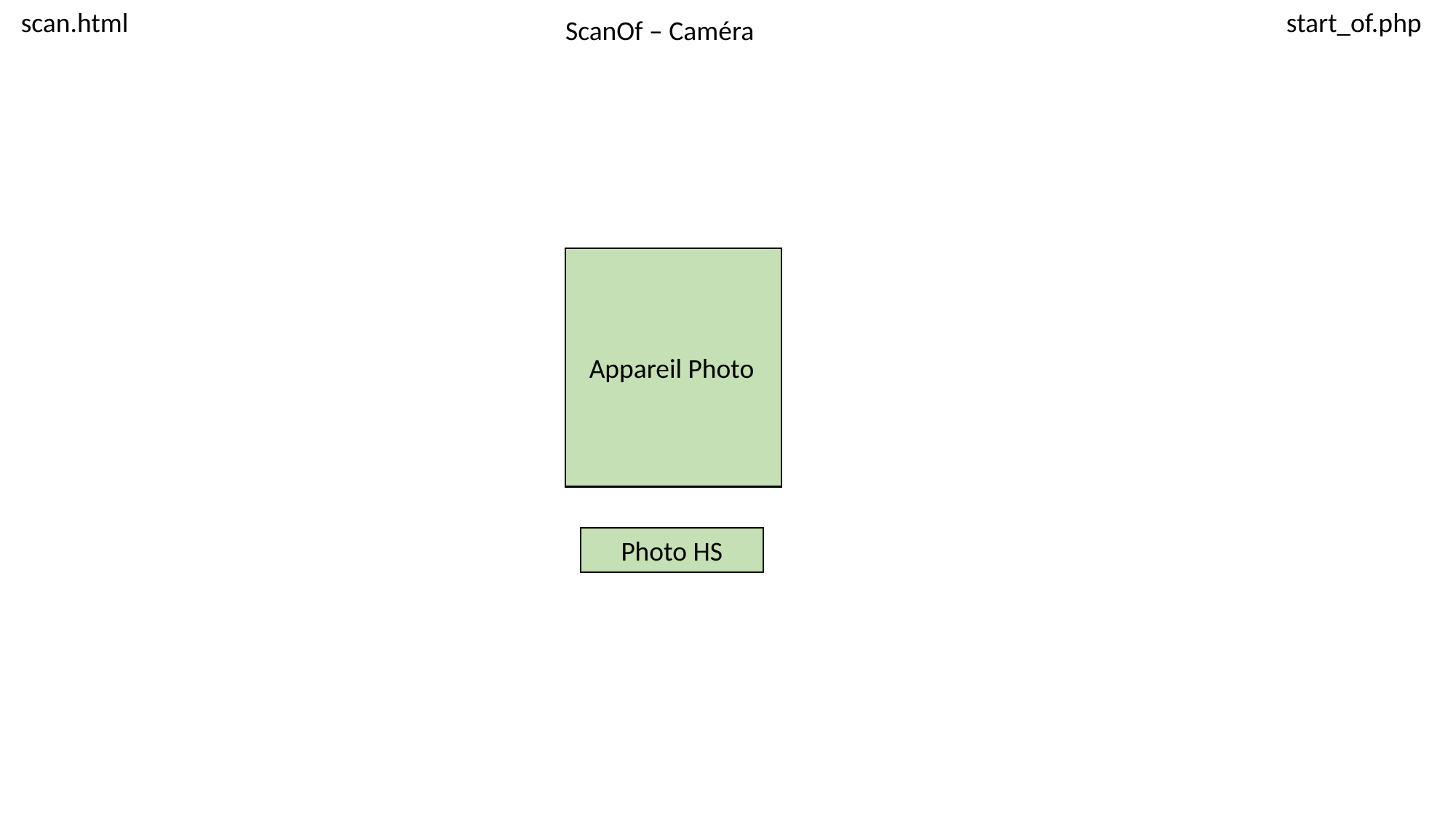

scan.html
start_of.php
ScanOf – Caméra

Appareil Photo
Photo HS